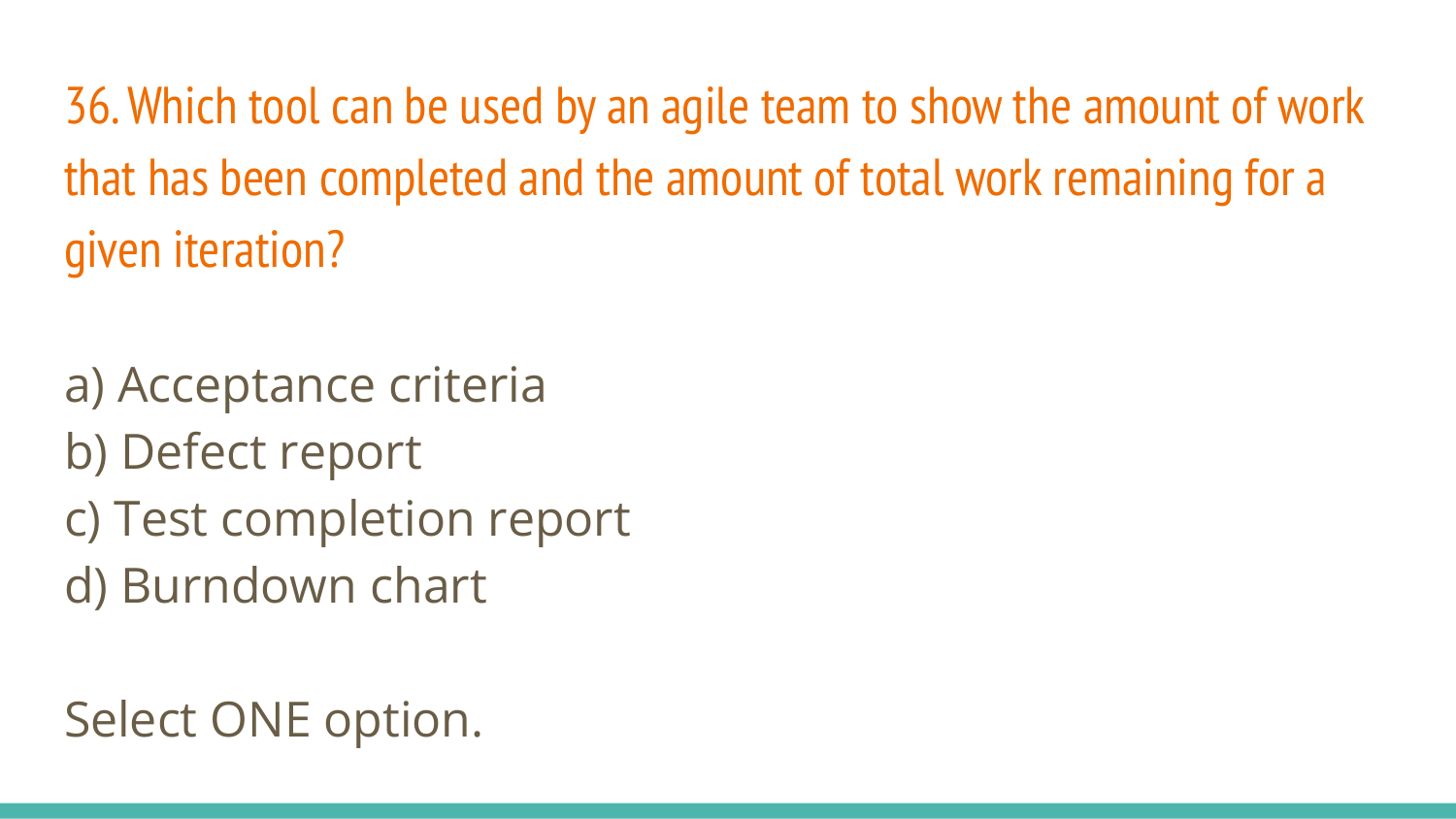

36. Which tool can be used by an agile team to show the amount of work that has been completed and the amount of total work remaining for a given iteration?

a) Acceptance criteria
b) Defect report
c) Test completion report
d) Burndown chart

Select ONE option.